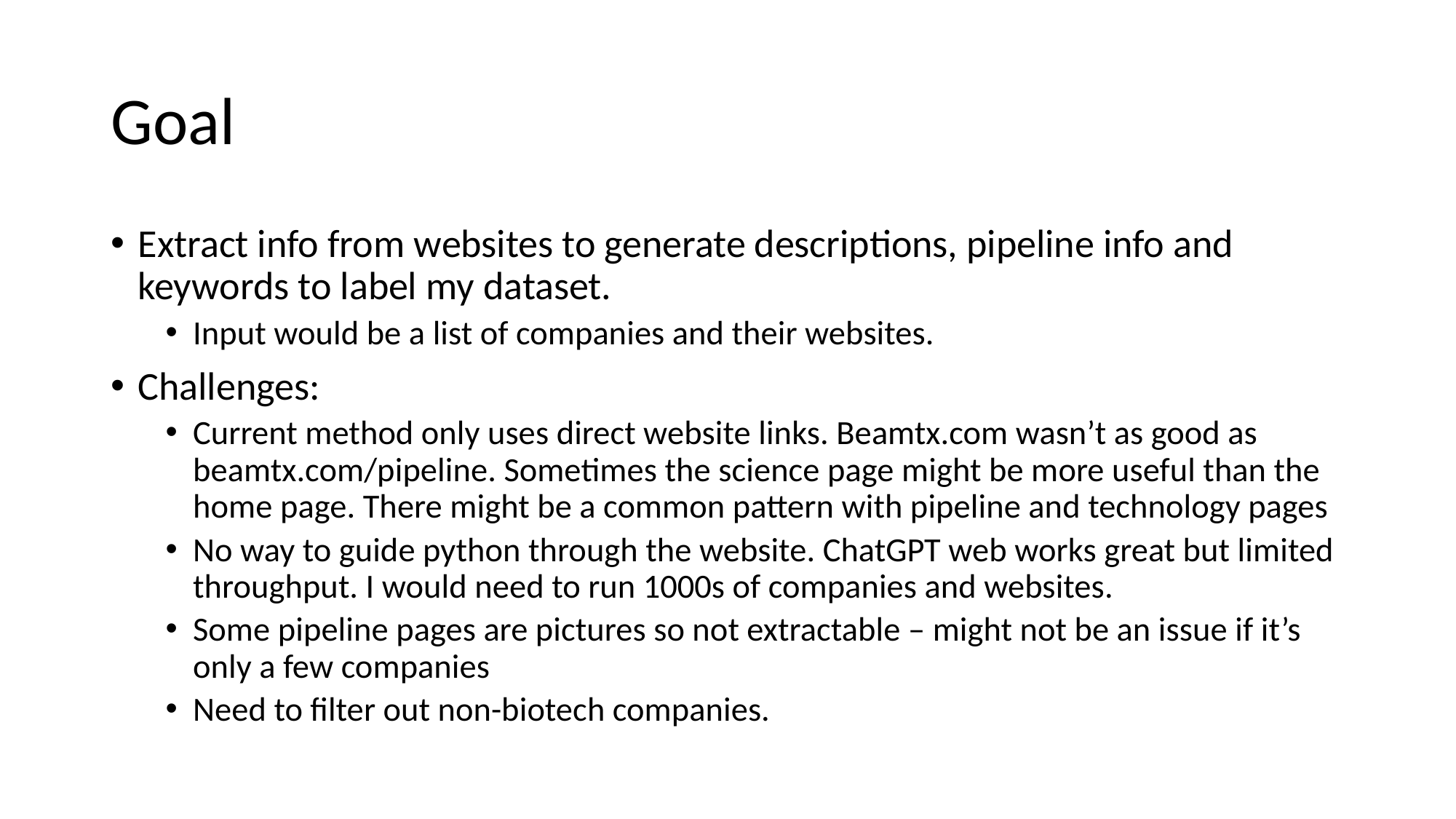

# Goal
Extract info from websites to generate descriptions, pipeline info and keywords to label my dataset.
Input would be a list of companies and their websites.
Challenges:
Current method only uses direct website links. Beamtx.com wasn’t as good as beamtx.com/pipeline. Sometimes the science page might be more useful than the home page. There might be a common pattern with pipeline and technology pages
No way to guide python through the website. ChatGPT web works great but limited throughput. I would need to run 1000s of companies and websites.
Some pipeline pages are pictures so not extractable – might not be an issue if it’s only a few companies
Need to filter out non-biotech companies.